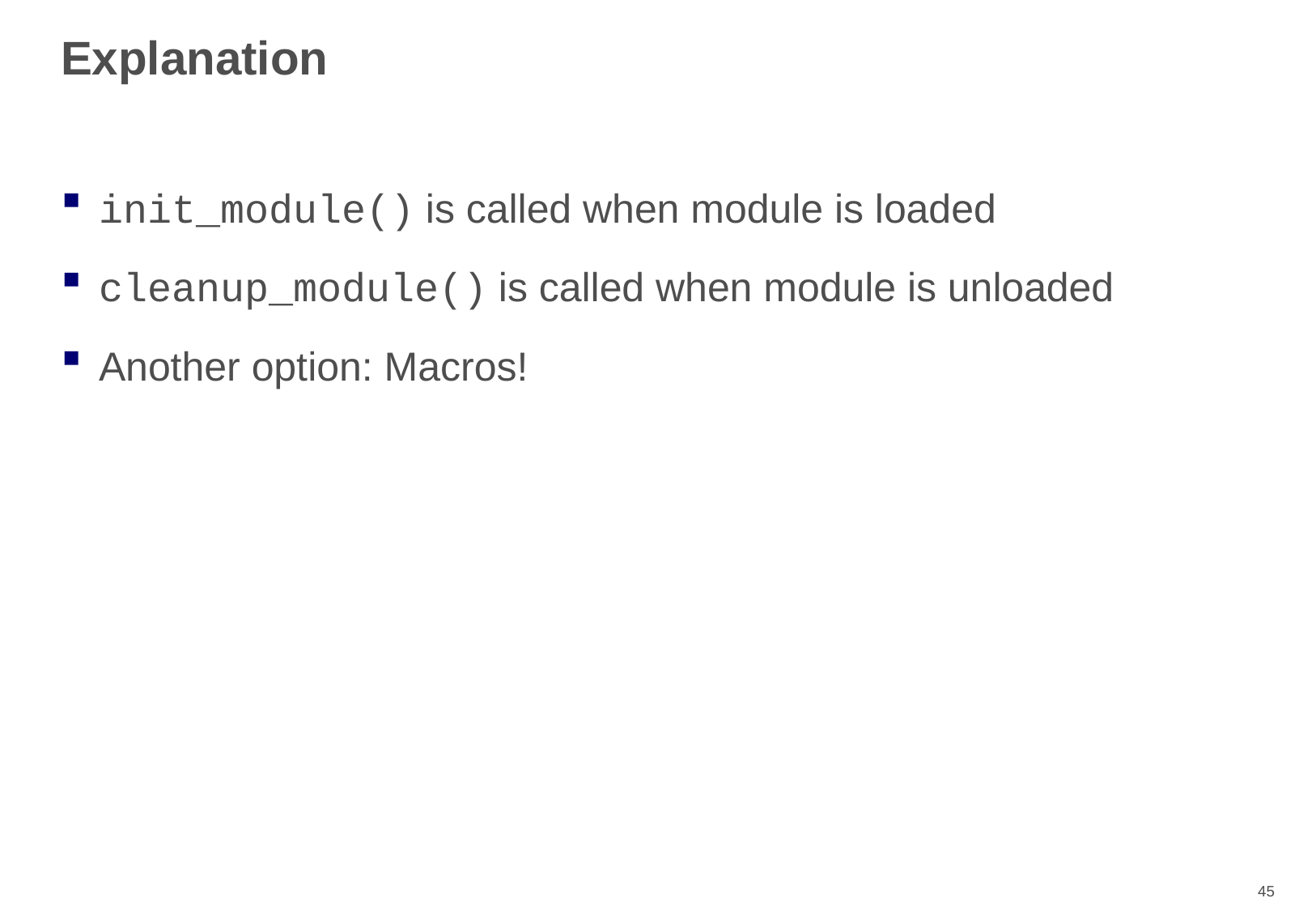

# Explanation
init_module() is called when module is loaded
cleanup_module() is called when module is unloaded
Another option: Macros!